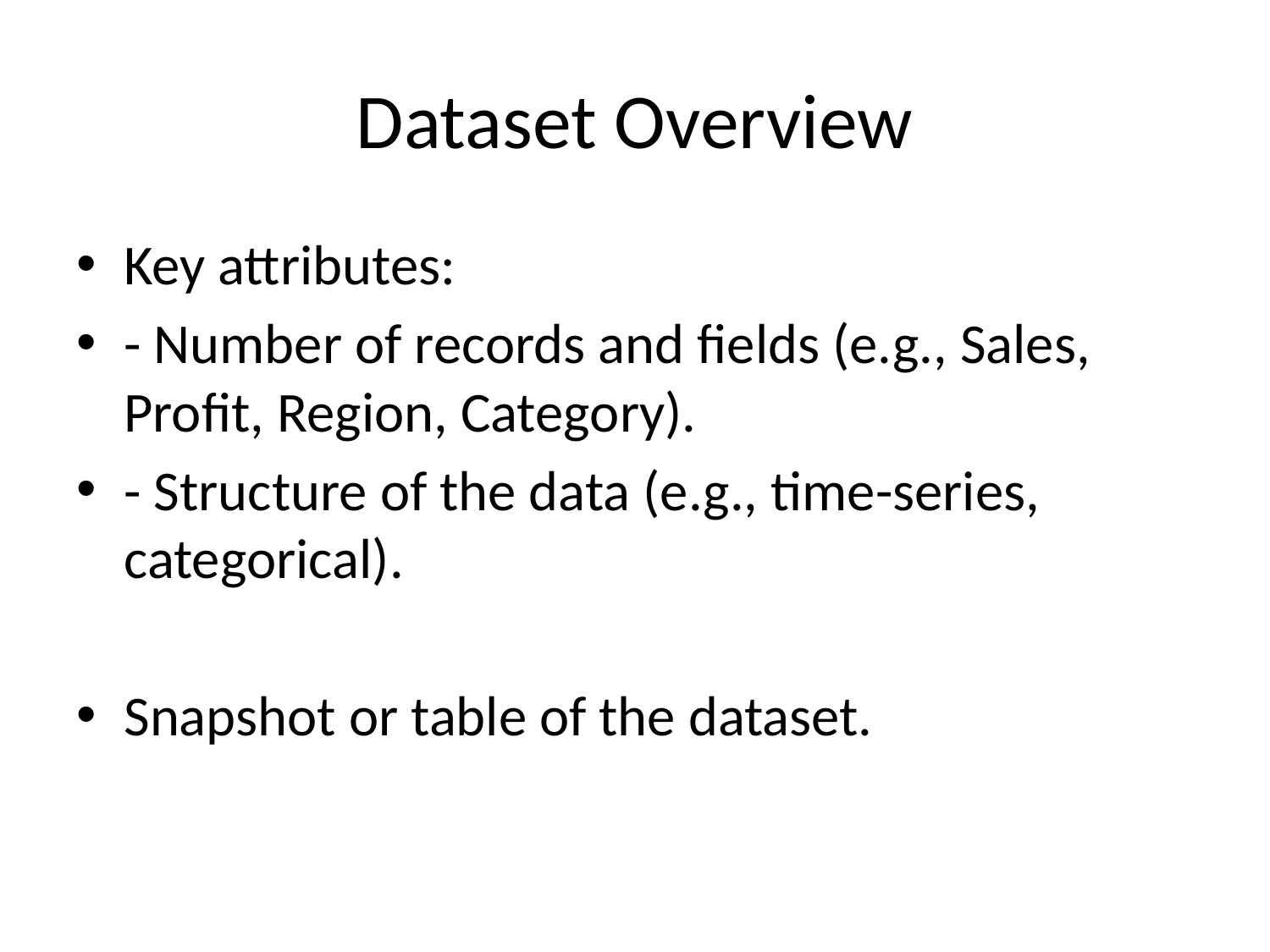

# Dataset Overview
Key attributes:
- Number of records and fields (e.g., Sales, Profit, Region, Category).
- Structure of the data (e.g., time-series, categorical).

Snapshot or table of the dataset.